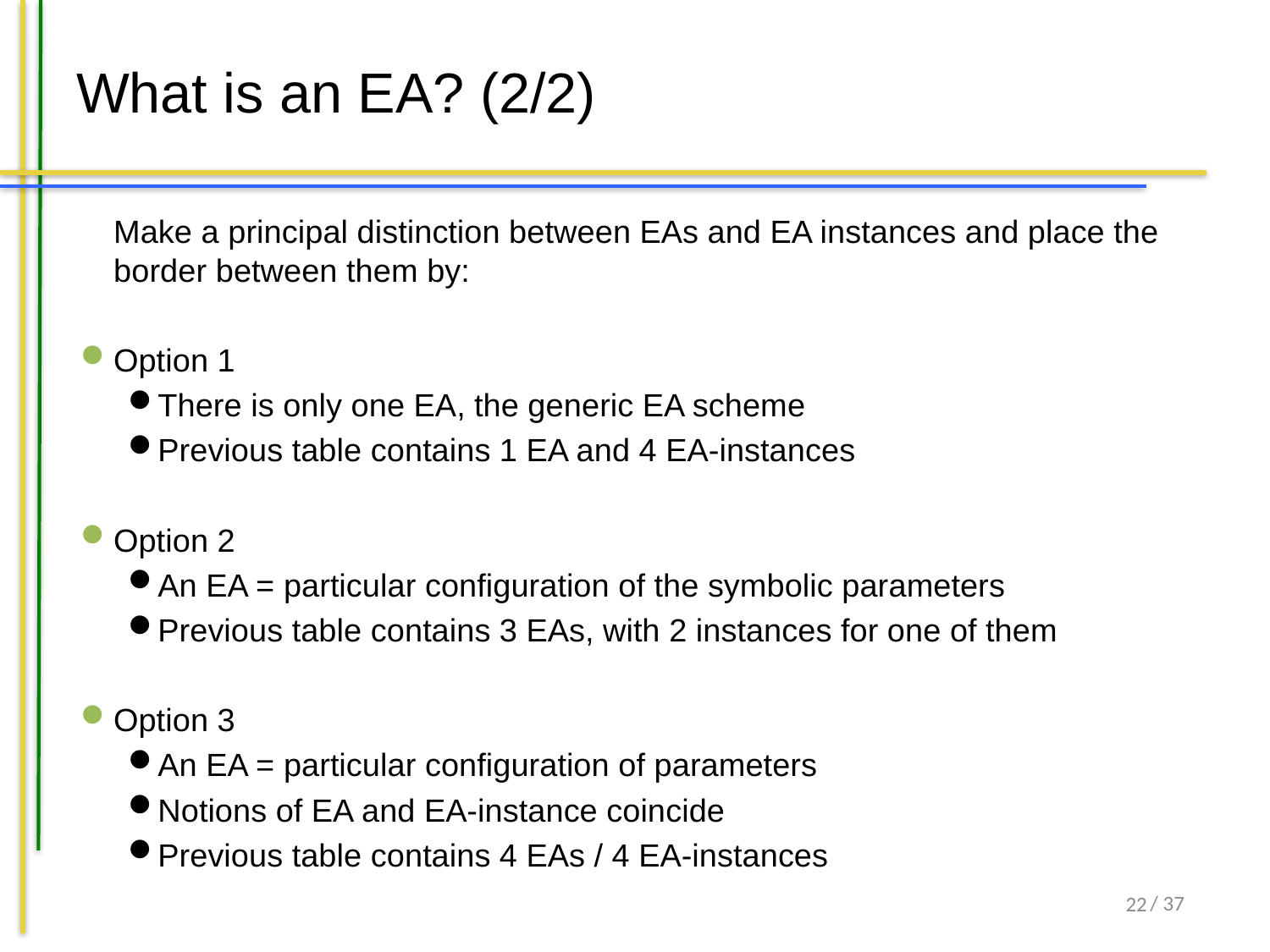

# What is an EA? (2/2)
	Make a principal distinction between EAs and EA instances and place the border between them by:

Option 1
There is only one EA, the generic EA scheme
Previous table contains 1 EA and 4 EA-instances

Option 2
An EA = particular configuration of the symbolic parameters
Previous table contains 3 EAs, with 2 instances for one of them

Option 3
An EA = particular configuration of parameters
Notions of EA and EA-instance coincide
Previous table contains 4 EAs / 4 EA-instances
22